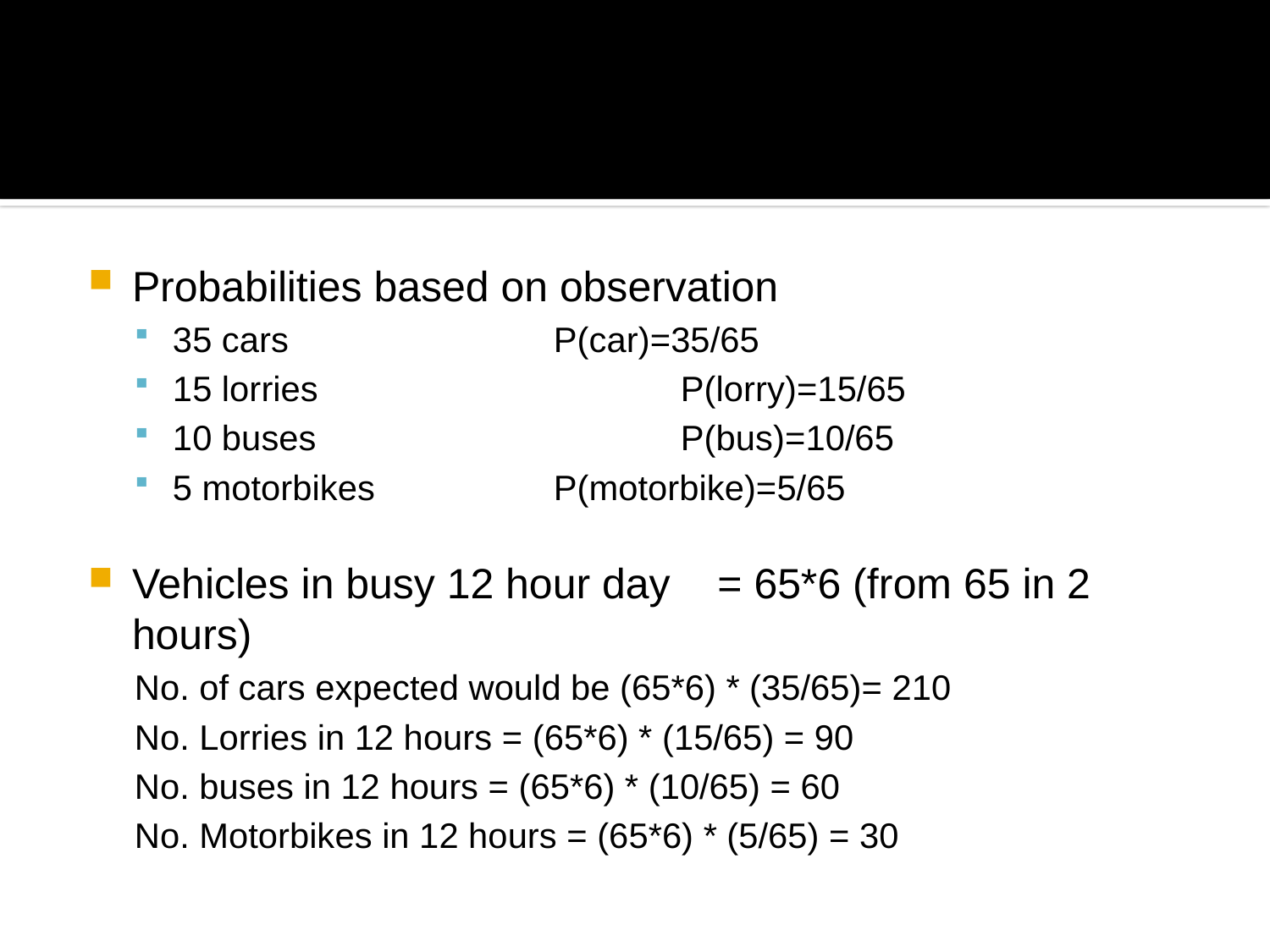

#
Probabilities based on observation
35 cars			P(car)=35/65
15 lorries			P(lorry)=15/65
10 buses			P(bus)=10/65
5 motorbikes		P(motorbike)=5/65

Vehicles in busy 12 hour day    = 65*6 (from 65 in 2 hours)
No. of cars expected would be (65*6) * (35/65)= 210
No. Lorries in 12 hours = (65*6) * (15/65) = 90
No. buses in 12 hours = (65*6) * (10/65) = 60
No. Motorbikes in 12 hours = (65*6) * (5/65) = 30